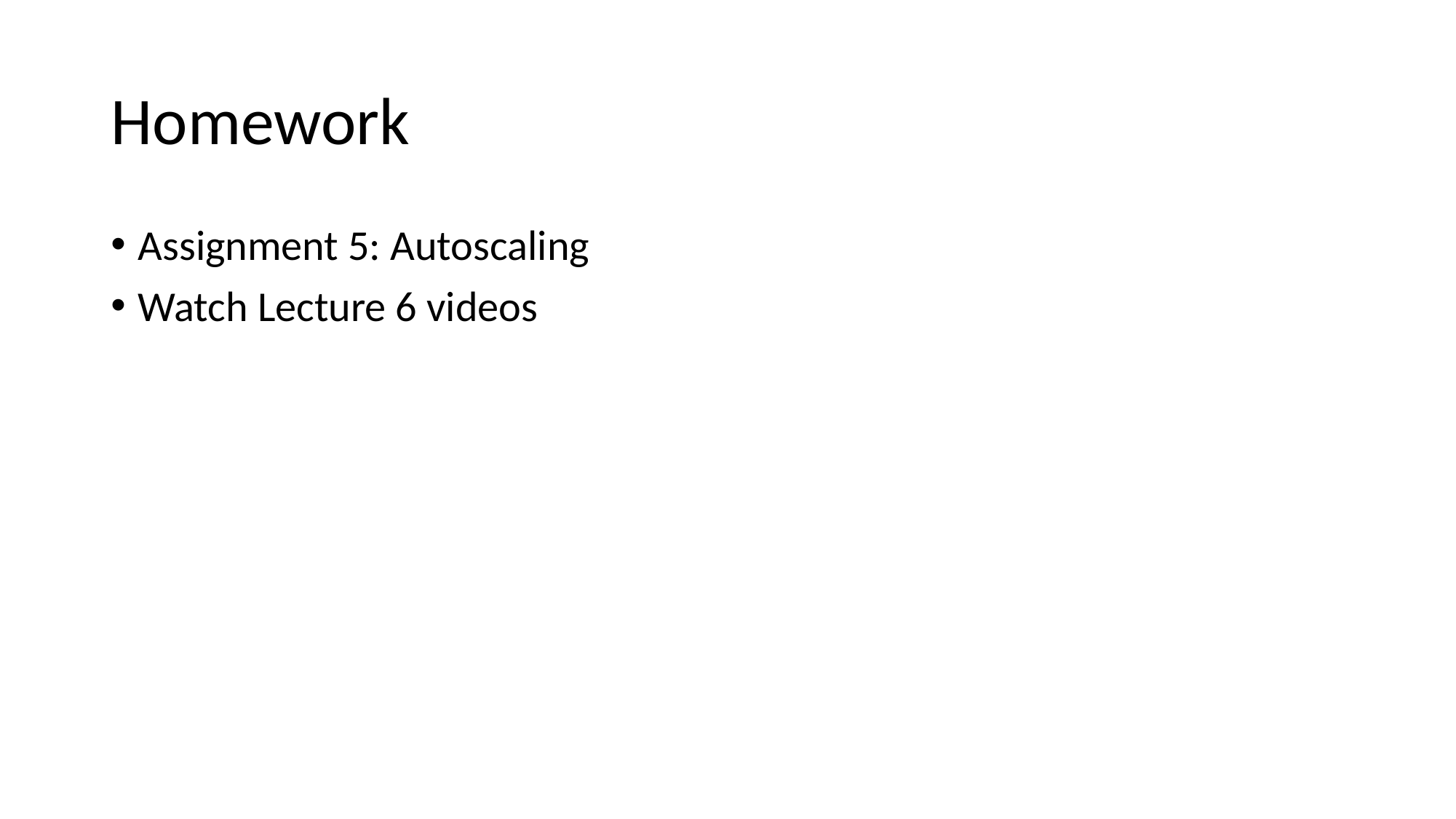

# Homework
Assignment 5: Autoscaling
Watch Lecture 6 videos